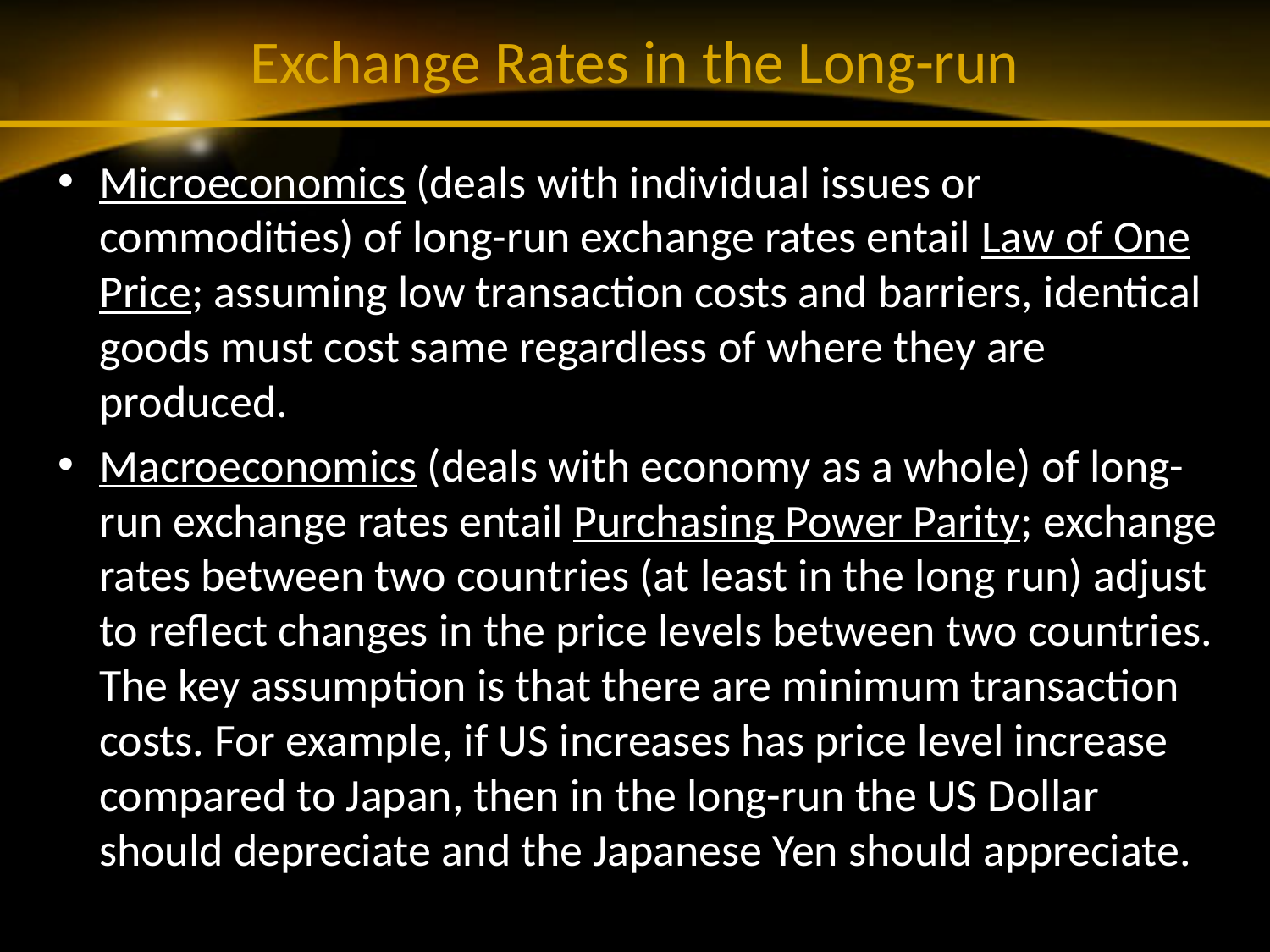

# Exchange Rates in the Long-run

Microeconomics (deals with individual issues or commodities) of long-run exchange rates entail Law of One Price; assuming low transaction costs and barriers, identical goods must cost same regardless of where they are produced.
Macroeconomics (deals with economy as a whole) of long-run exchange rates entail Purchasing Power Parity; exchange rates between two countries (at least in the long run) adjust to reflect changes in the price levels between two countries. The key assumption is that there are minimum transaction costs. For example, if US increases has price level increase compared to Japan, then in the long-run the US Dollar should depreciate and the Japanese Yen should appreciate.